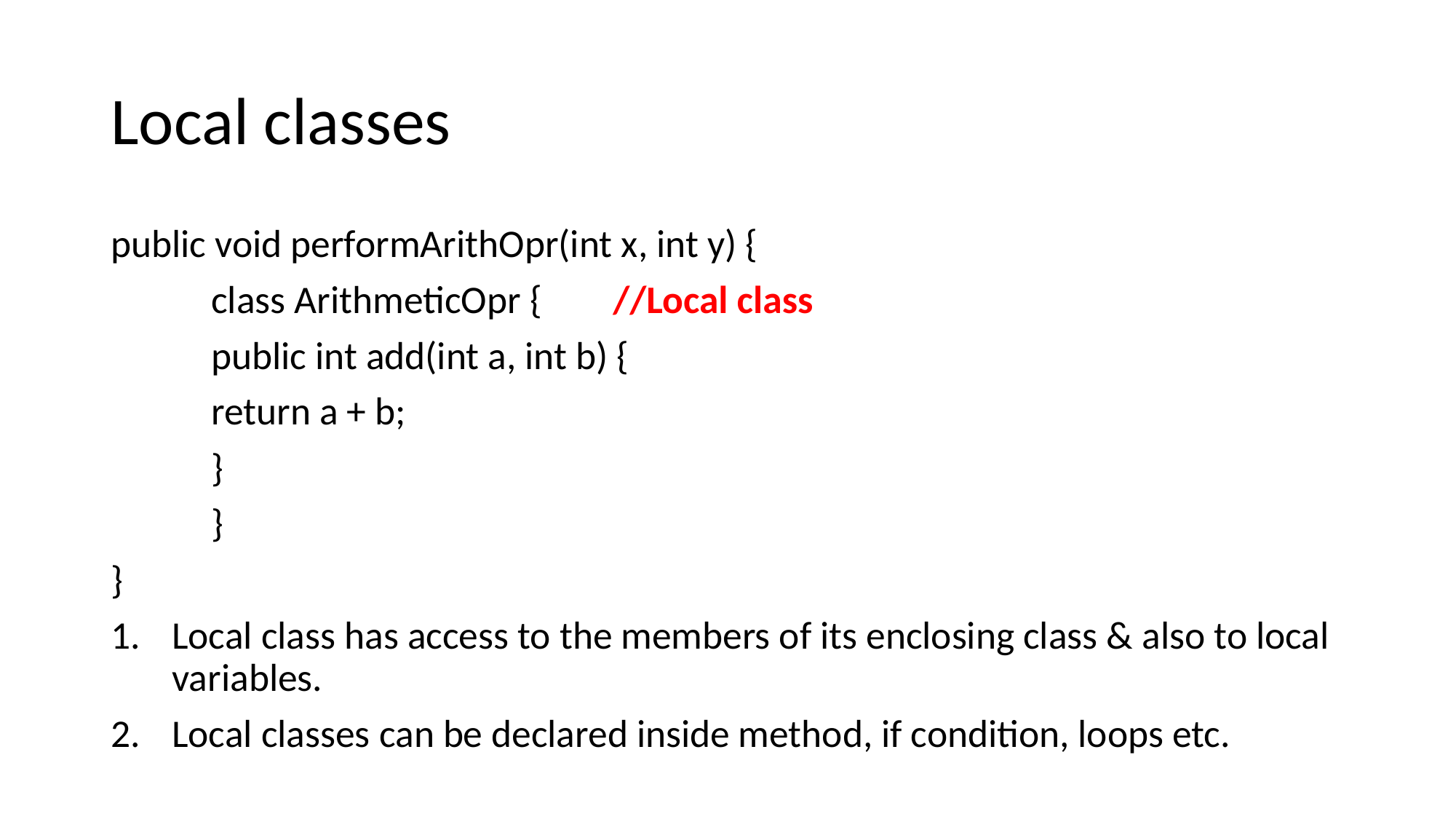

# Local classes
public void performArithOpr(int x, int y) {
		class ArithmeticOpr { 	//Local class
			public int add(int a, int b) {
				return a + b;
			}
		}
}
Local class has access to the members of its enclosing class & also to local variables.
Local classes can be declared inside method, if condition, loops etc.